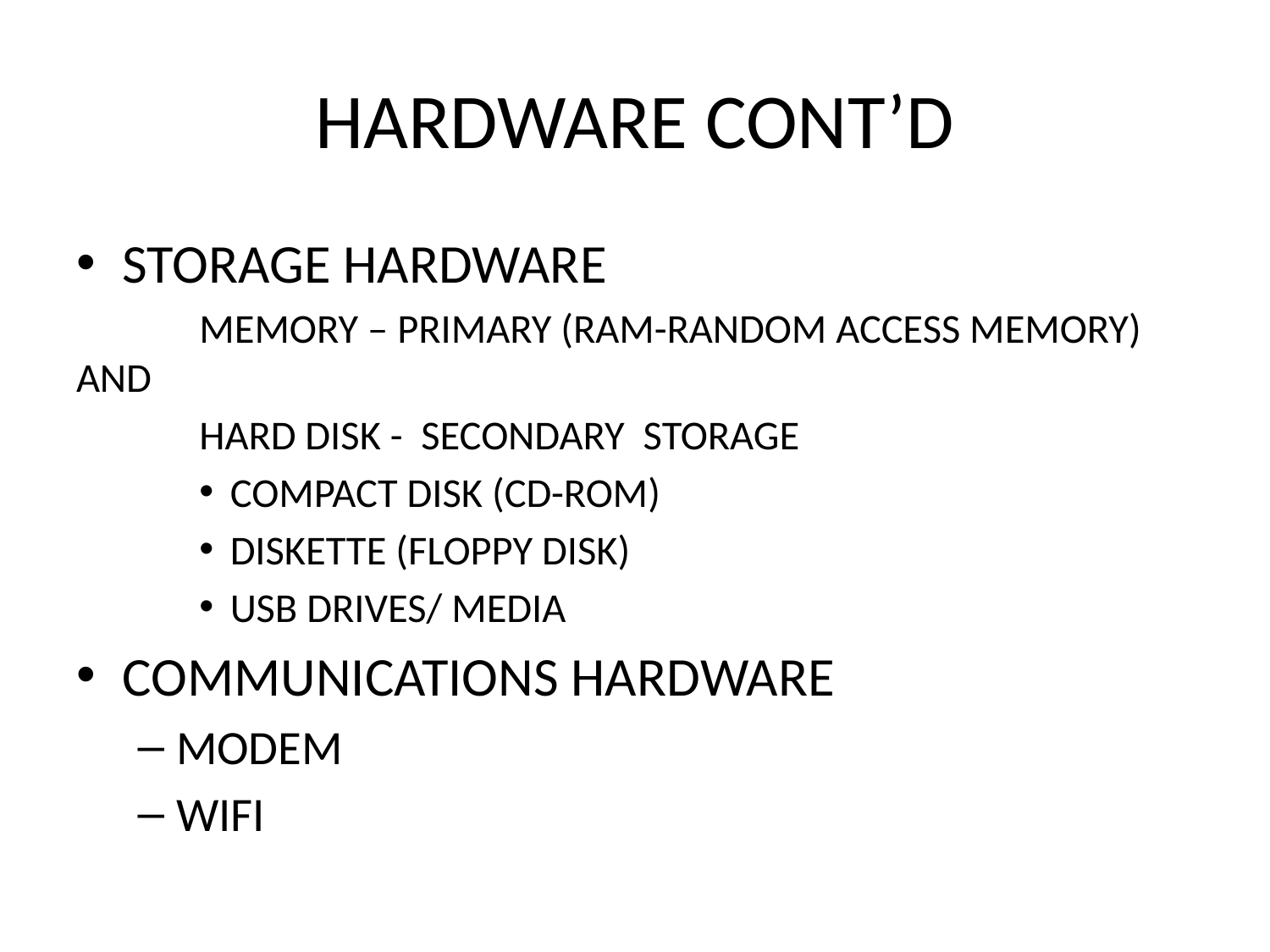

# HARDWARE CONT’D
STORAGE HARDWARE
	MEMORY – PRIMARY (RAM-RANDOM ACCESS MEMORY) AND
	HARD DISK -  SECONDARY  STORAGE
COMPACT DISK (CD-ROM)
DISKETTE (FLOPPY DISK)
USB DRIVES/ MEDIA
COMMUNICATIONS HARDWARE
MODEM
WIFI